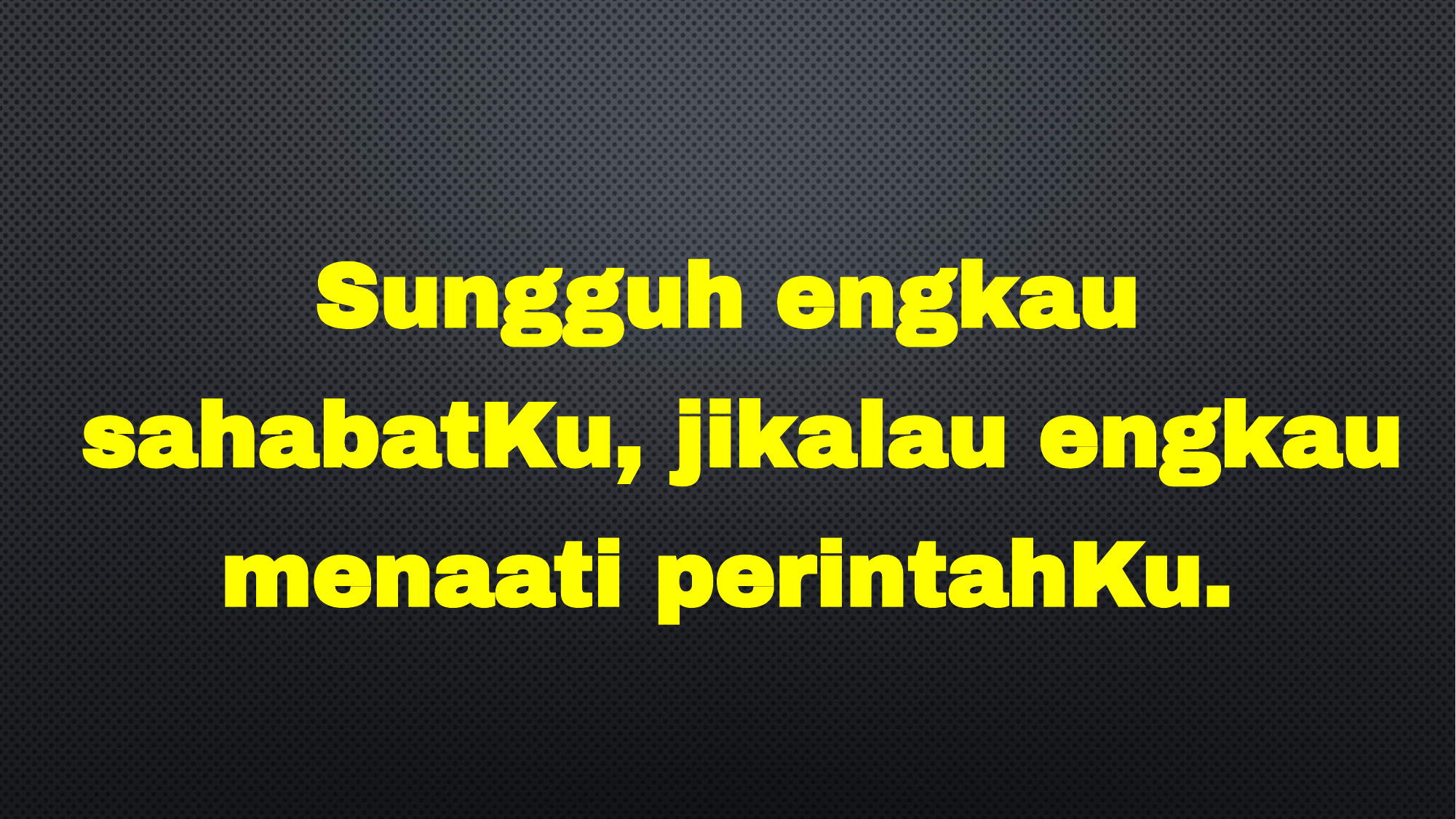

Sungguh engkau
 sahabatKu, jikalau engkau
 menaati perintahKu.